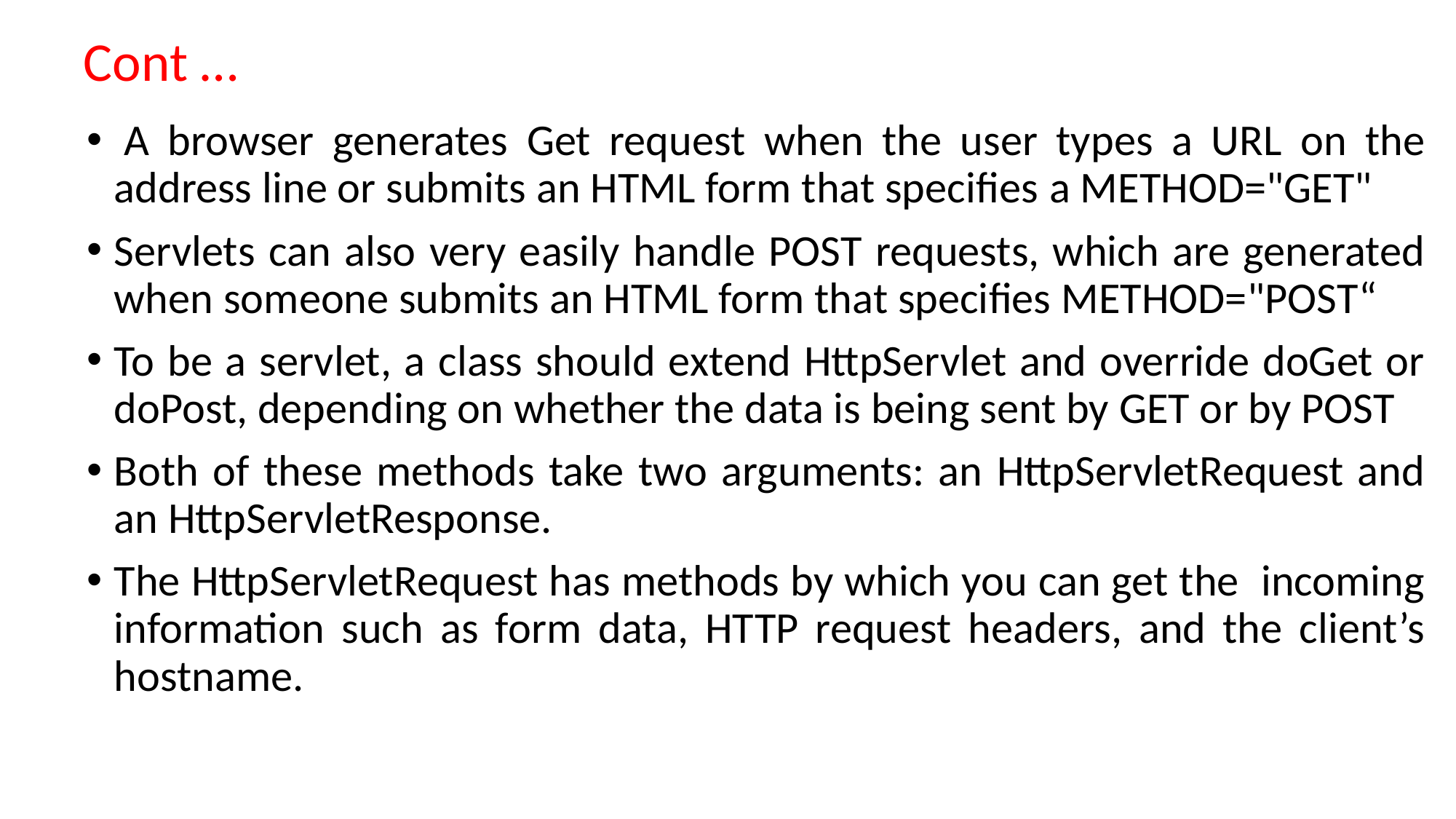

# Cont …
 A browser generates Get request when the user types a URL on the address line or submits an HTML form that specifies a METHOD="GET"
Servlets can also very easily handle POST requests, which are generated when someone submits an HTML form that specifies METHOD="POST“
To be a servlet, a class should extend HttpServlet and override doGet or doPost, depending on whether the data is being sent by GET or by POST
Both of these methods take two arguments: an HttpServletRequest and an HttpServletResponse.
The HttpServletRequest has methods by which you can get the  incoming information such as form data, HTTP request headers, and the client’s hostname.